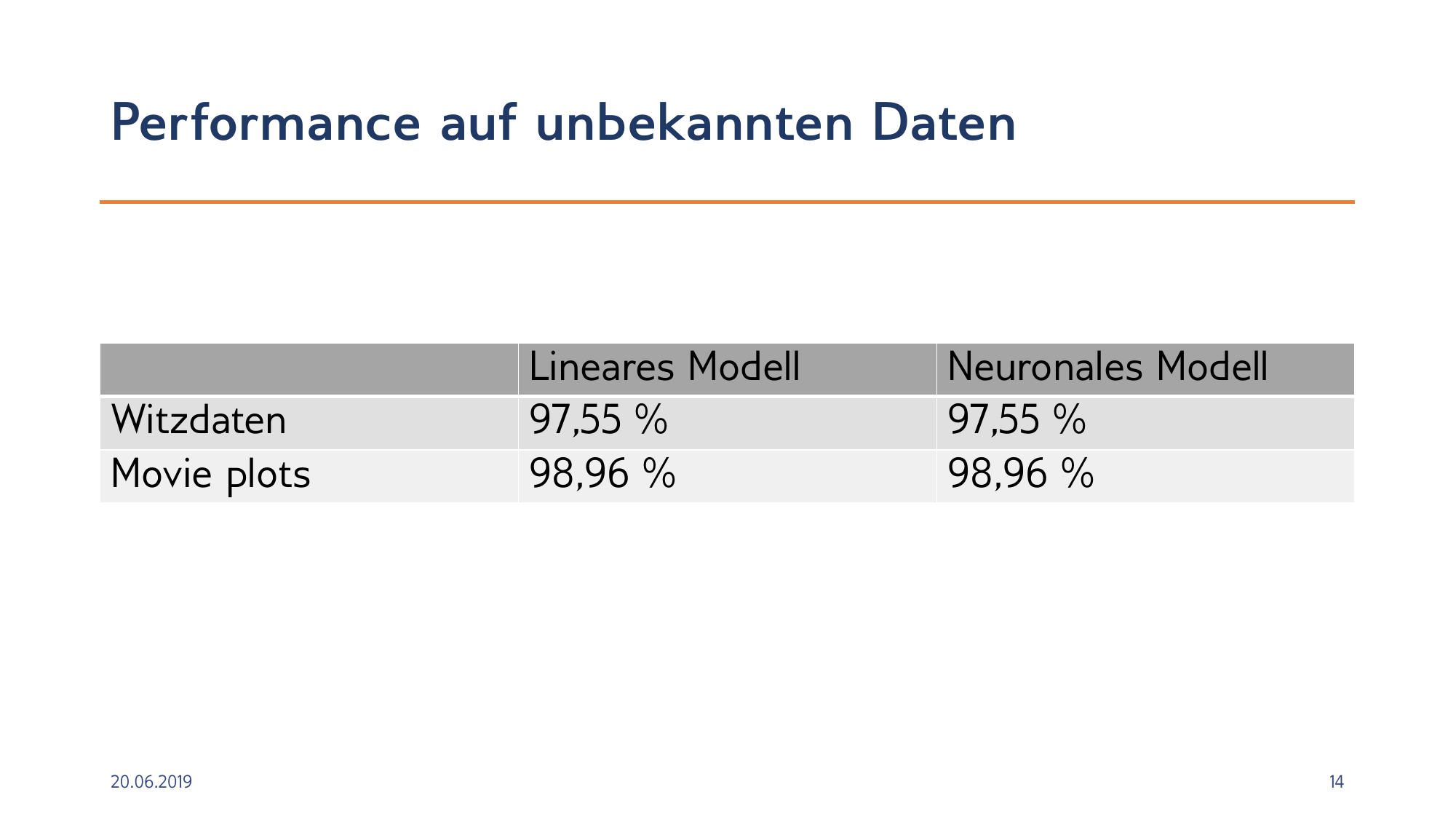

# Performance auf unbekannten Daten

|  | Lineares Modell | Neuronales Modell |
| --- | --- | --- |
| Witzdaten | 97,55 % | 97,55 % |
| Movie plots | 98,96 % | 98,96 % |
20.06.2019
14